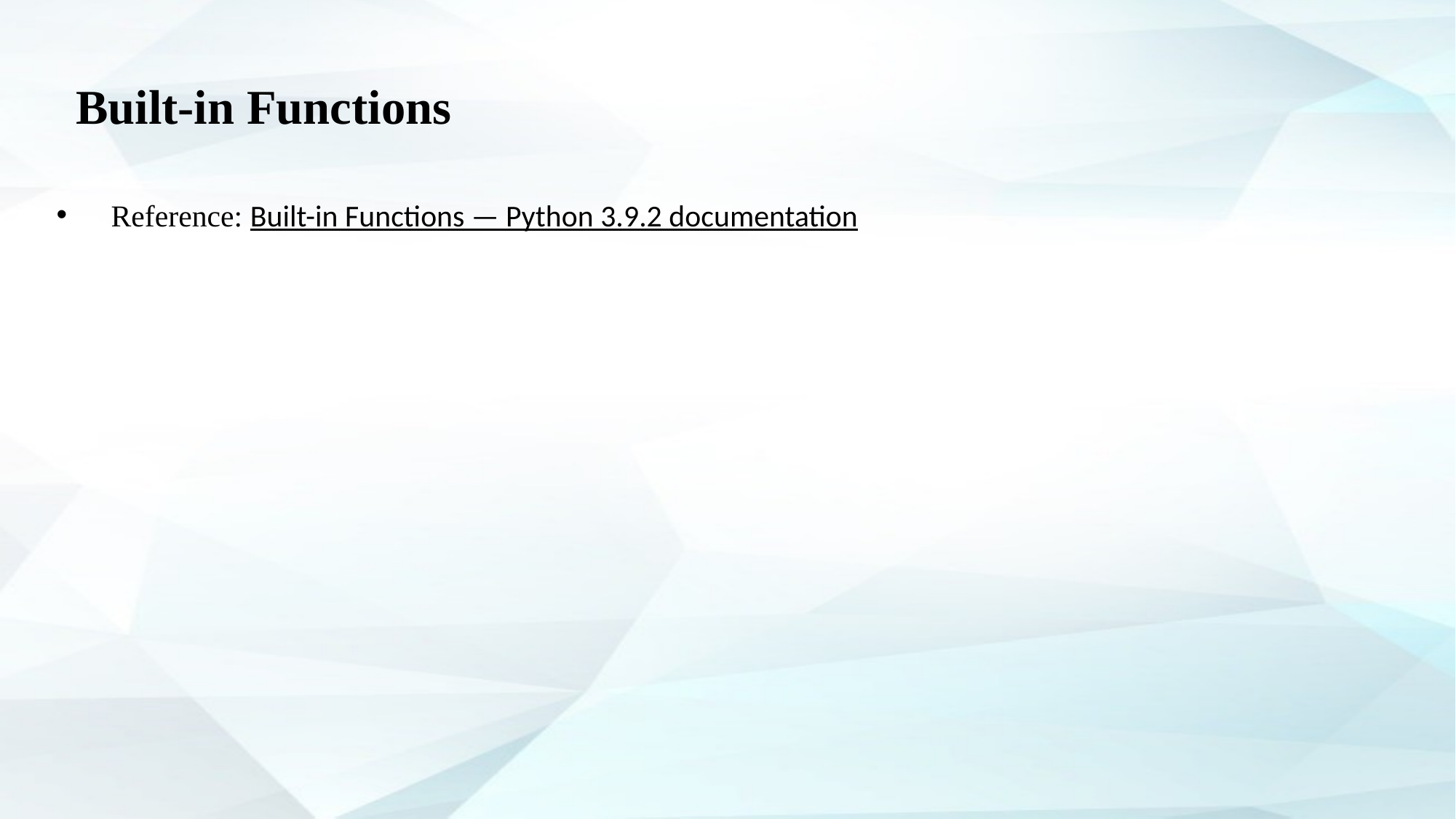

# Built-in Functions
Reference: Built-in Functions — Python 3.9.2 documentation